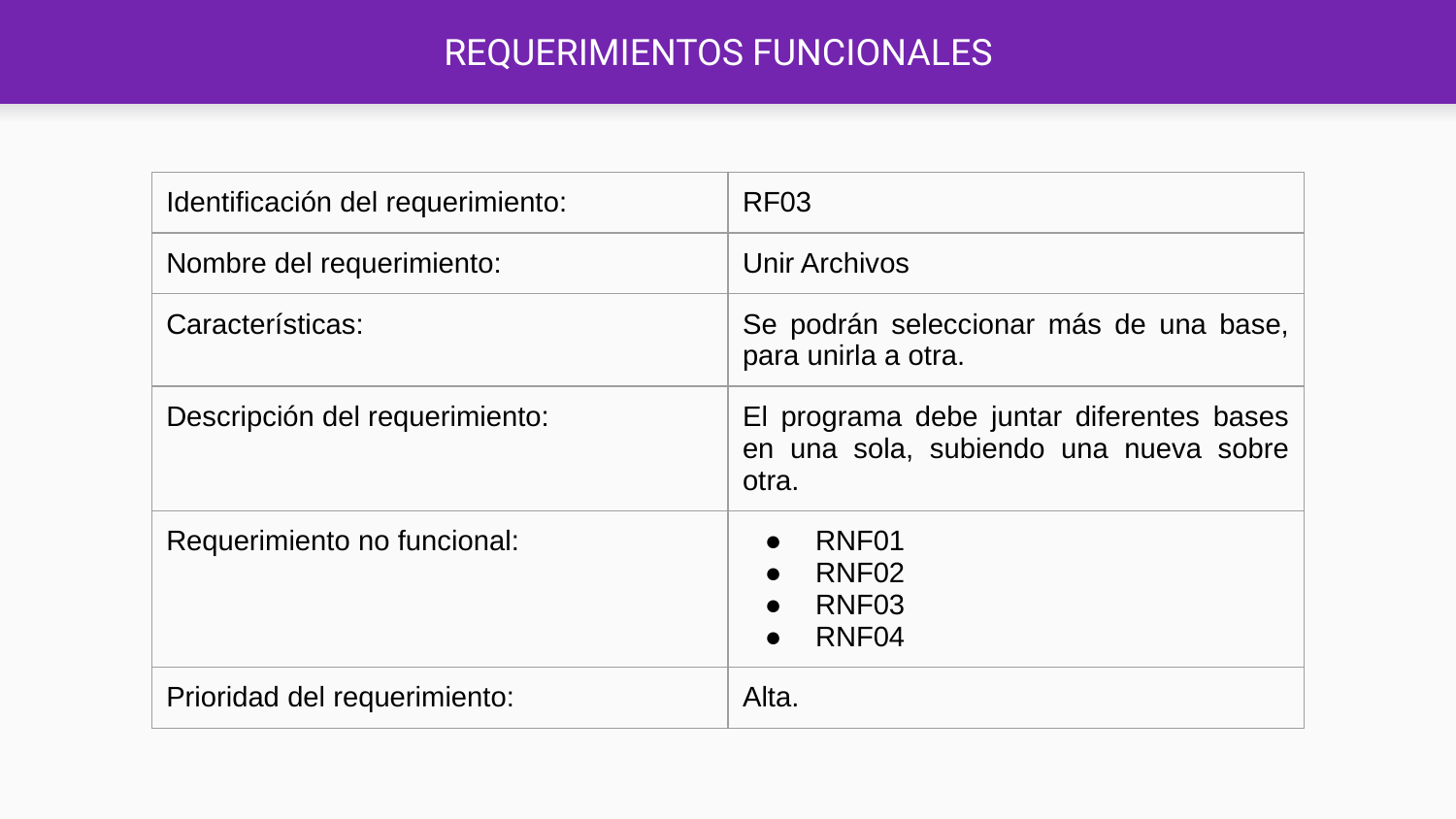

# REQUERIMIENTOS FUNCIONALES
| Identificación del requerimiento: | RF03 |
| --- | --- |
| Nombre del requerimiento: | Unir Archivos |
| Características: | Se podrán seleccionar más de una base, para unirla a otra. |
| Descripción del requerimiento: | El programa debe juntar diferentes bases en una sola, subiendo una nueva sobre otra. |
| Requerimiento no funcional: | RNF01 RNF02 RNF03 RNF04 |
| Prioridad del requerimiento: | Alta. |